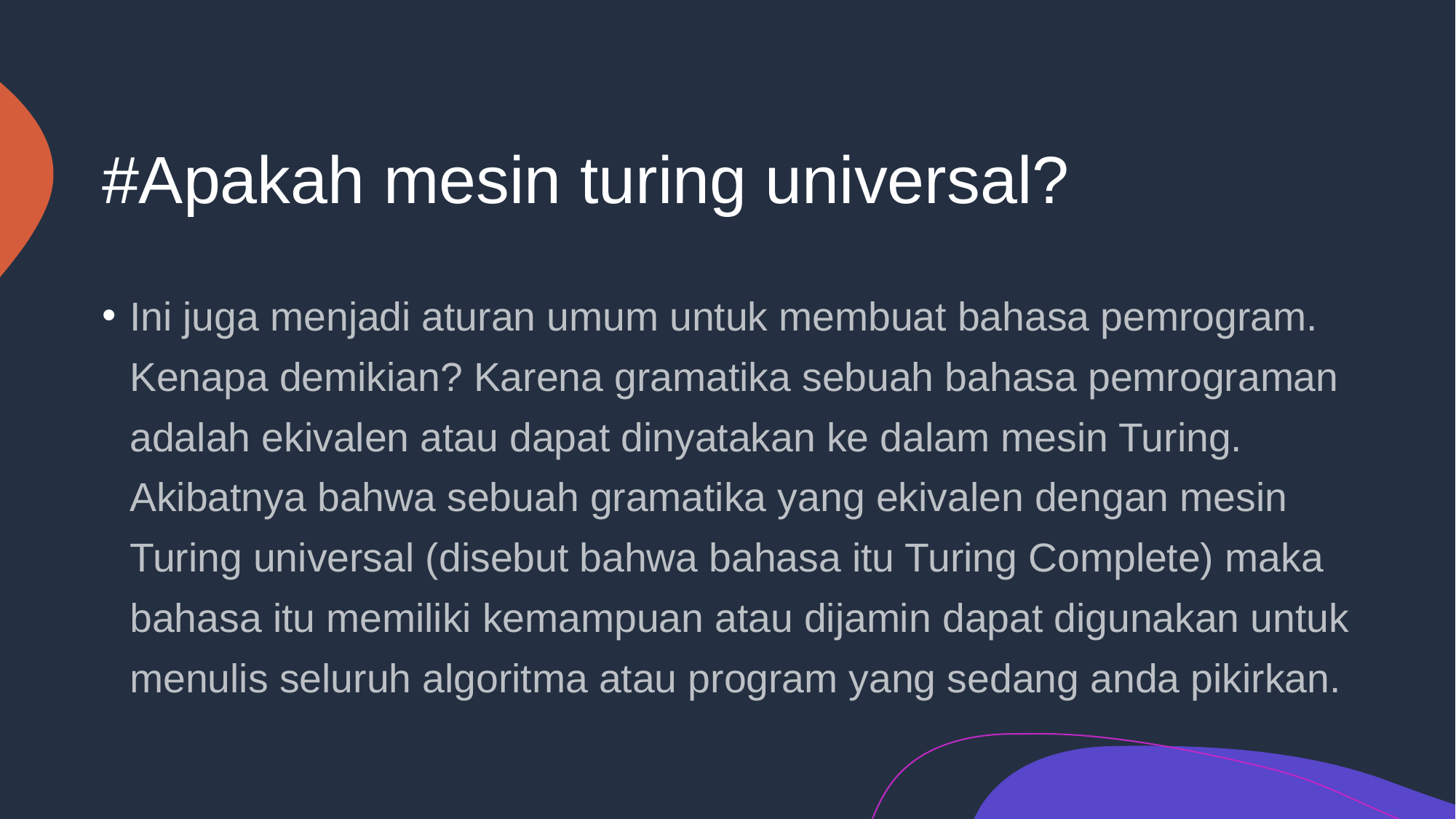

# #Apakah mesin turing universal?
Ini juga menjadi aturan umum untuk membuat bahasa pemrogram. Kenapa demikian? Karena gramatika sebuah bahasa pemrograman adalah ekivalen atau dapat dinyatakan ke dalam mesin Turing. Akibatnya bahwa sebuah gramatika yang ekivalen dengan mesin Turing universal (disebut bahwa bahasa itu Turing Complete) maka bahasa itu memiliki kemampuan atau dijamin dapat digunakan untuk menulis seluruh algoritma atau program yang sedang anda pikirkan.